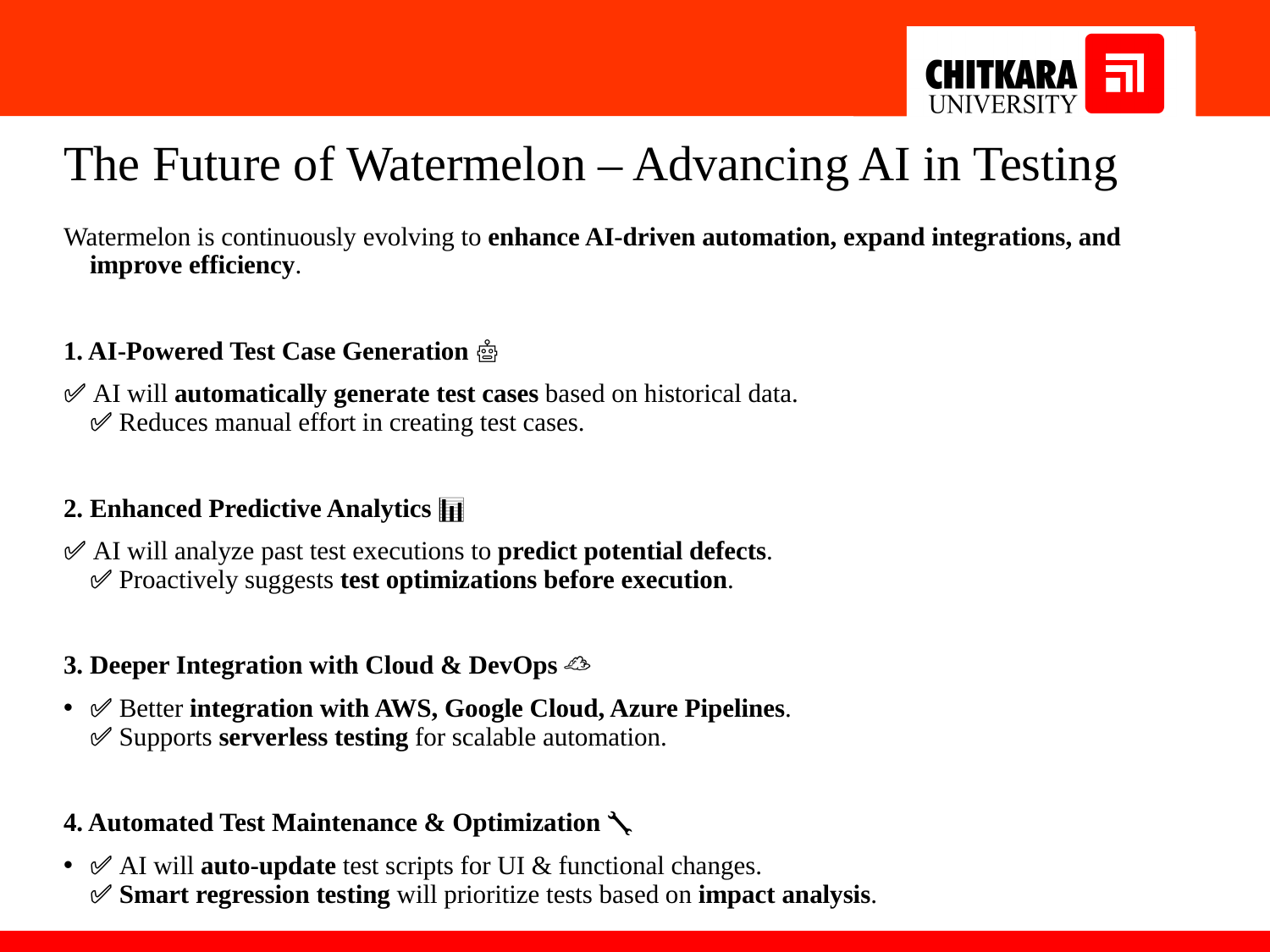

# The Future of Watermelon – Advancing AI in Testing
Watermelon is continuously evolving to enhance AI-driven automation, expand integrations, and improve efficiency.

1. AI-Powered Test Case Generation 🤖
✅ AI will automatically generate test cases based on historical data.
✅ Reduces manual effort in creating test cases.

2. Enhanced Predictive Analytics 📊
✅ AI will analyze past test executions to predict potential defects.
✅ Proactively suggests test optimizations before execution.

3. Deeper Integration with Cloud & DevOps ☁️
✅ Better integration with AWS, Google Cloud, Azure Pipelines.
✅ Supports serverless testing for scalable automation.

4. Automated Test Maintenance & Optimization 🔧
✅ AI will auto-update test scripts for UI & functional changes.
✅ Smart regression testing will prioritize tests based on impact analysis.